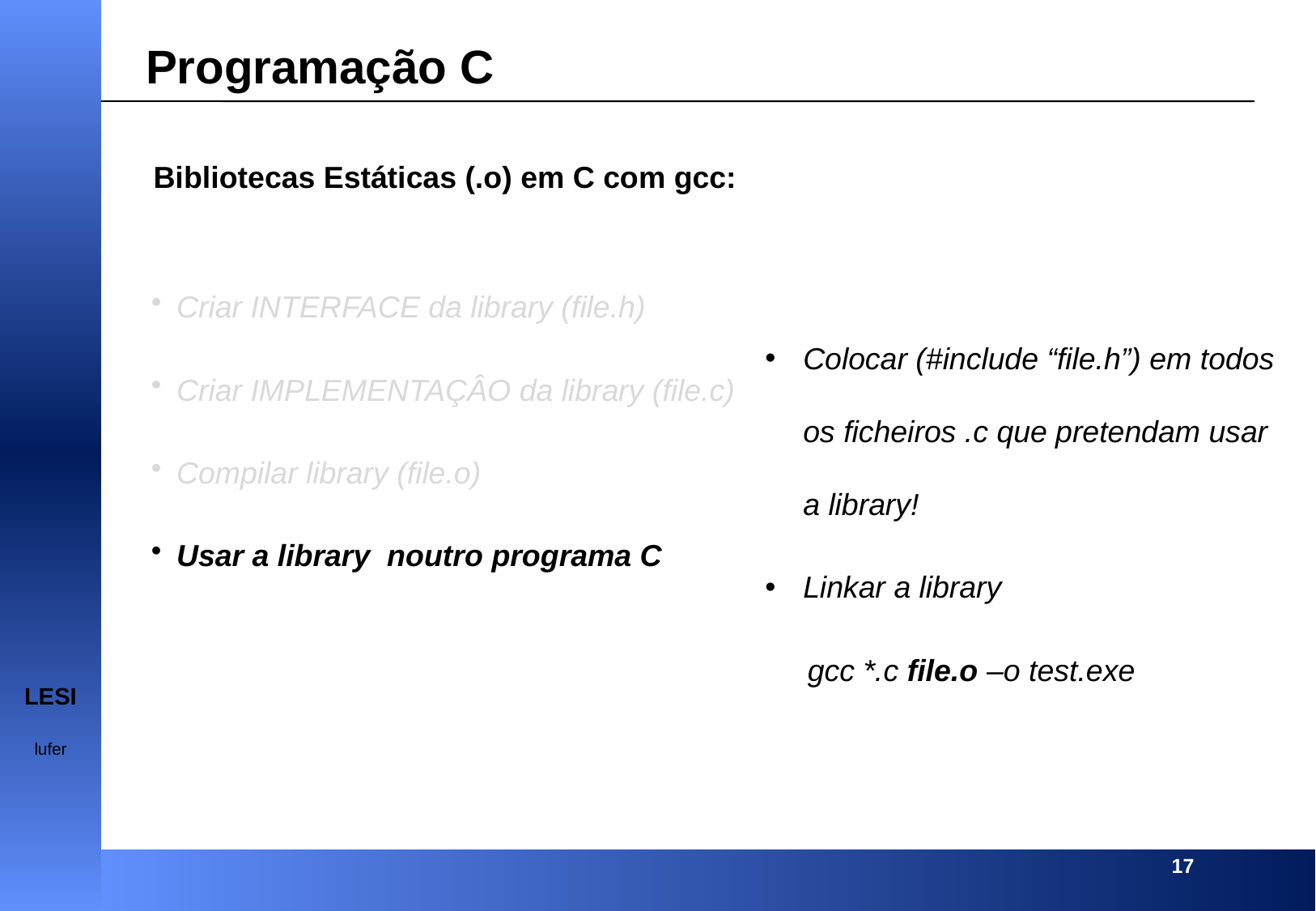

Programação C

Bibliotecas Estáticas (.o) em C com gcc:
Criar INTERFACE da library (file.h)
Criar IMPLEMENTAÇÂO da library (file.c)
Compilar library (file.o)
Usar a library  noutro programa C
Colocar (#include “file.h”) em todos os ficheiros .c que pretendam usar a library!
Linkar a library
     gcc *.c file.o –o test.exe